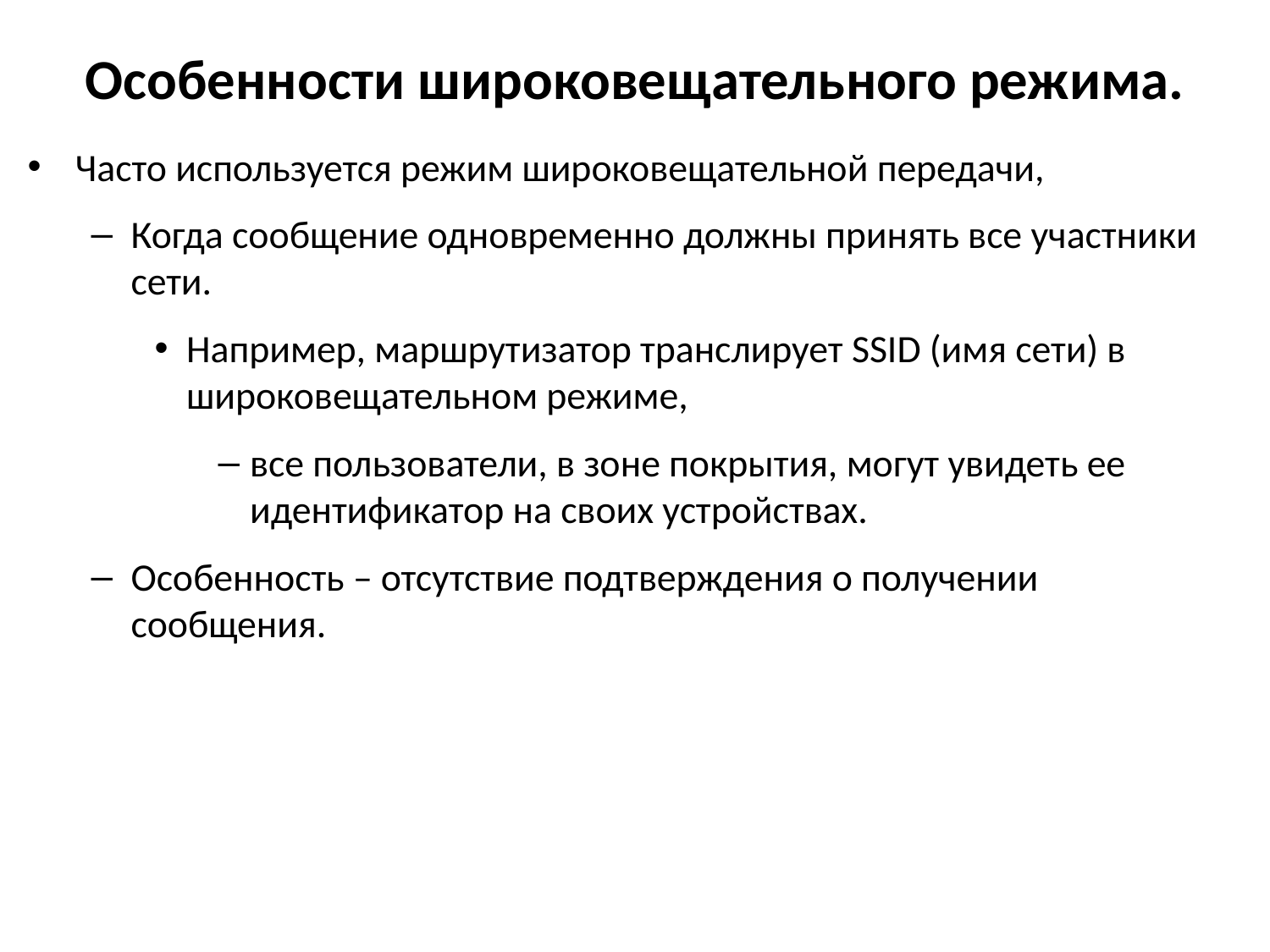

# Особенности широковещательного режима.
Часто используется режим широковещательной передачи,
Когда сообщение одновременно должны принять все участники сети.
Например, маршрутизатор транслирует SSID (имя сети) в широковещательном режиме,
все пользователи, в зоне покрытия, могут увидеть ее идентификатор на своих устройствах.
Особенность – отсутствие подтверждения о получении сообщения.